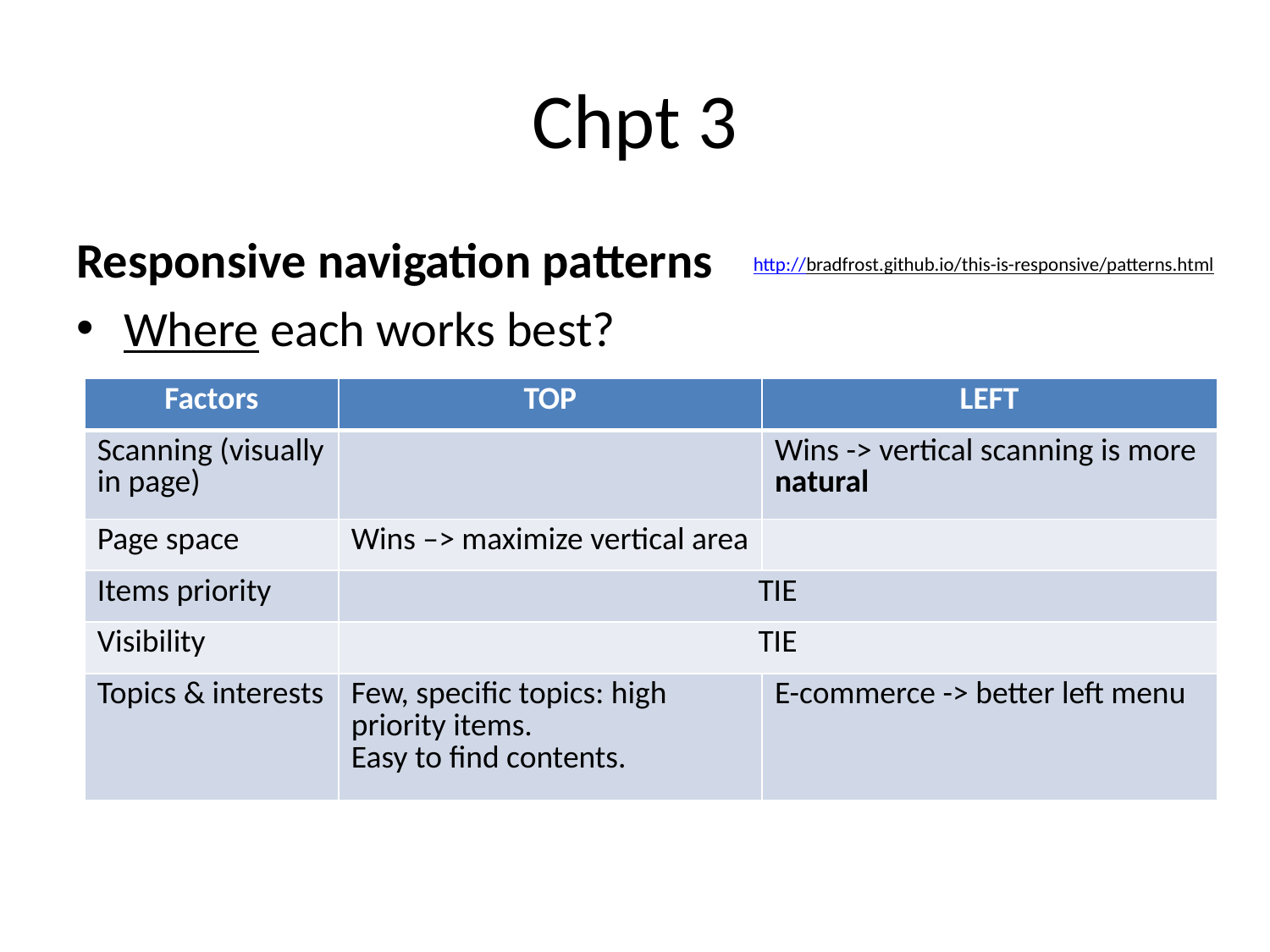

# Chpt 3
Responsive navigation patterns
Where each works best?

http://bradfrost.github.io/this-is-responsive/patterns.html
| Factors | TOP | LEFT |
| --- | --- | --- |
| Scanning (visually in page) |  | Wins -> vertical scanning is more natural |
| Page space | Wins –> maximize vertical area |  |
| Items priority | TIE |  |
| Visibility | TIE |  |
| Topics & interests | Few, specific topics: high priority items. Easy to find contents. | E-commerce -> better left menu |